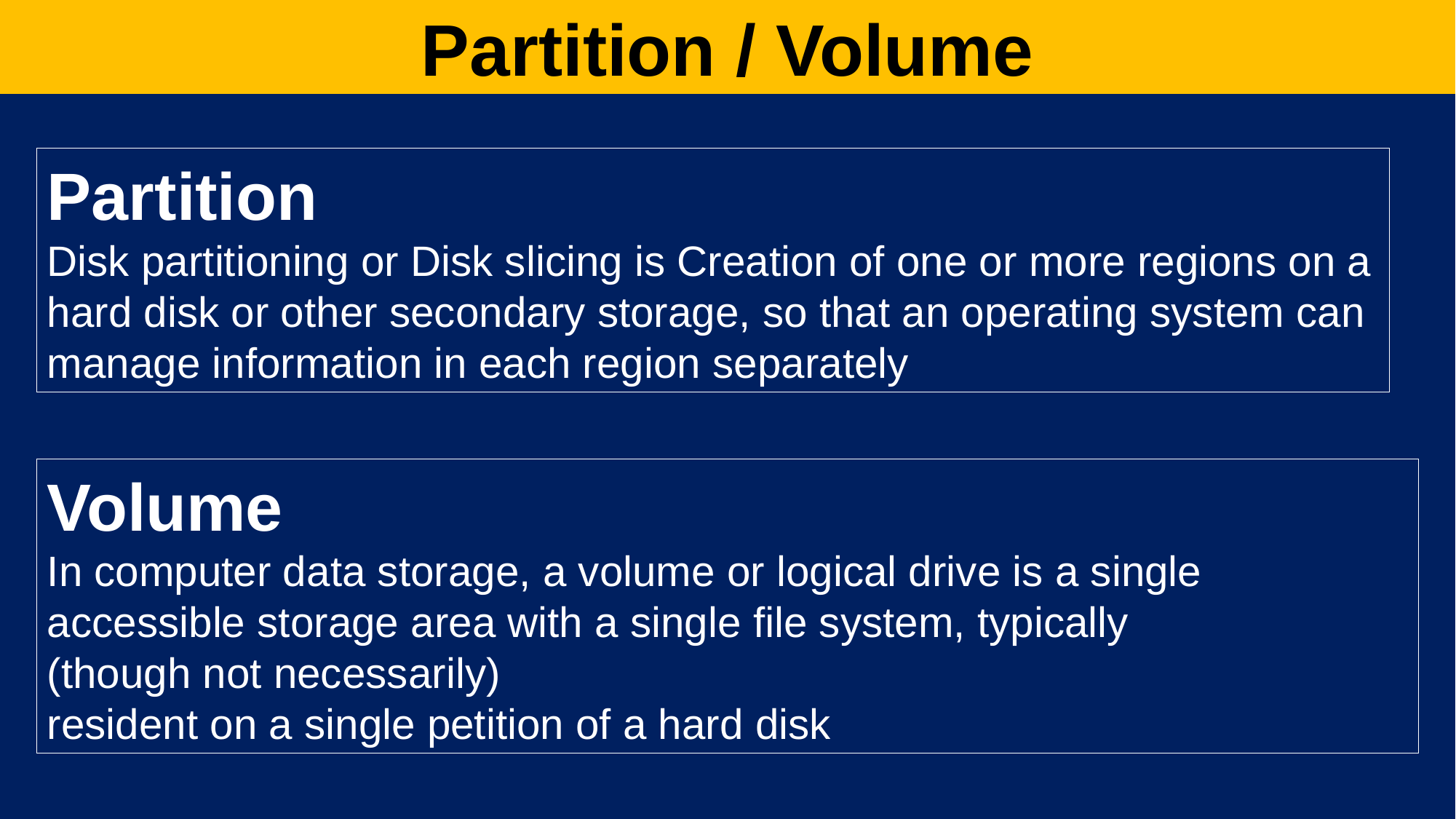

Partition / Volume
Partition
Disk partitioning or Disk slicing is Creation of one or more regions on a hard disk or other secondary storage, so that an operating system can manage information in each region separately
Volume
In computer data storage, a volume or logical drive is a single accessible storage area with a single ﬁle system, typically
(though not necessarily)
resident on a single petition of a hard disk